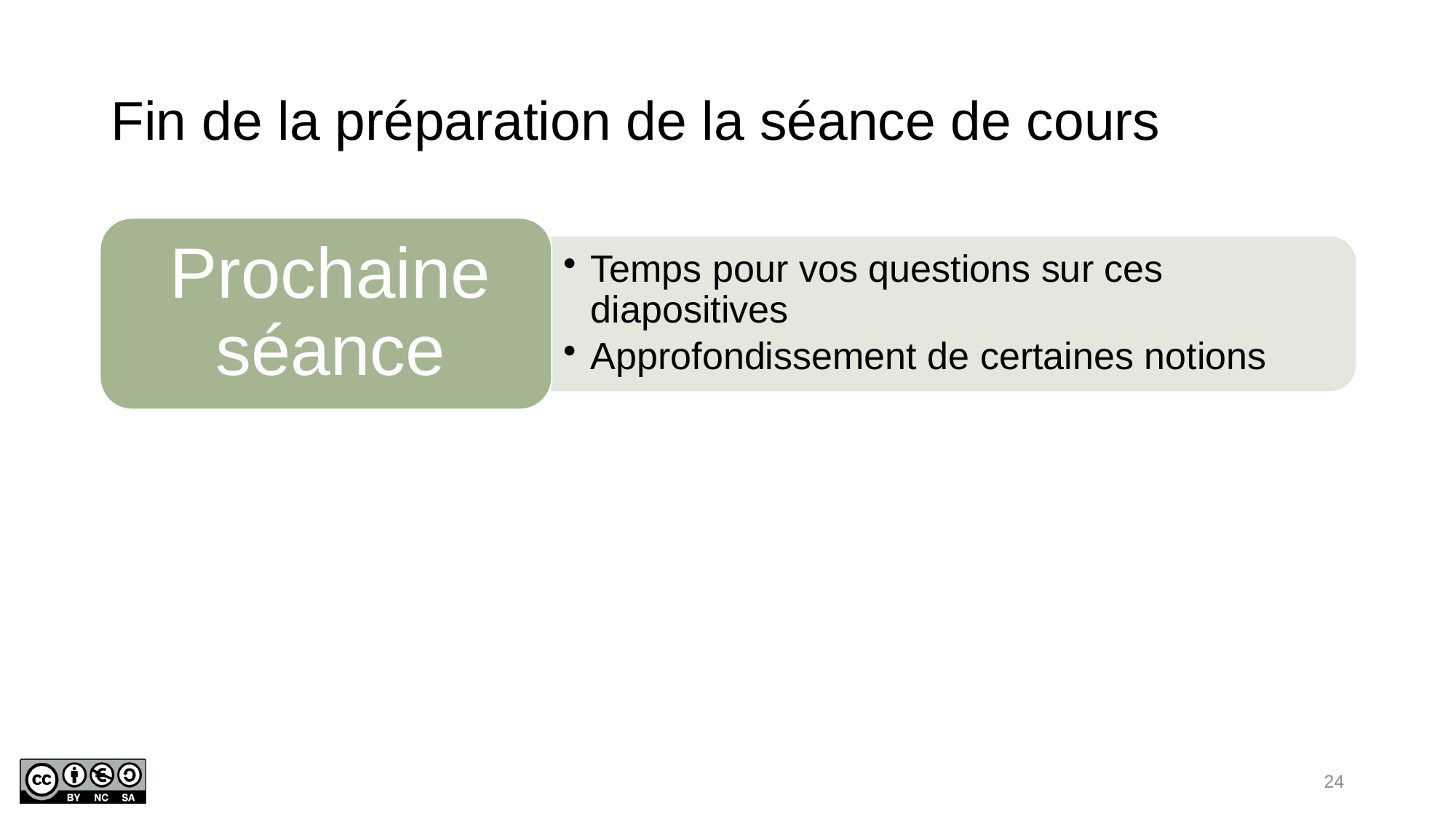

# Fin de la préparation de la séance de cours
Temps pour vos questions sur ces diapositives
Approfondissement de certaines notions
Prochaine séance
24